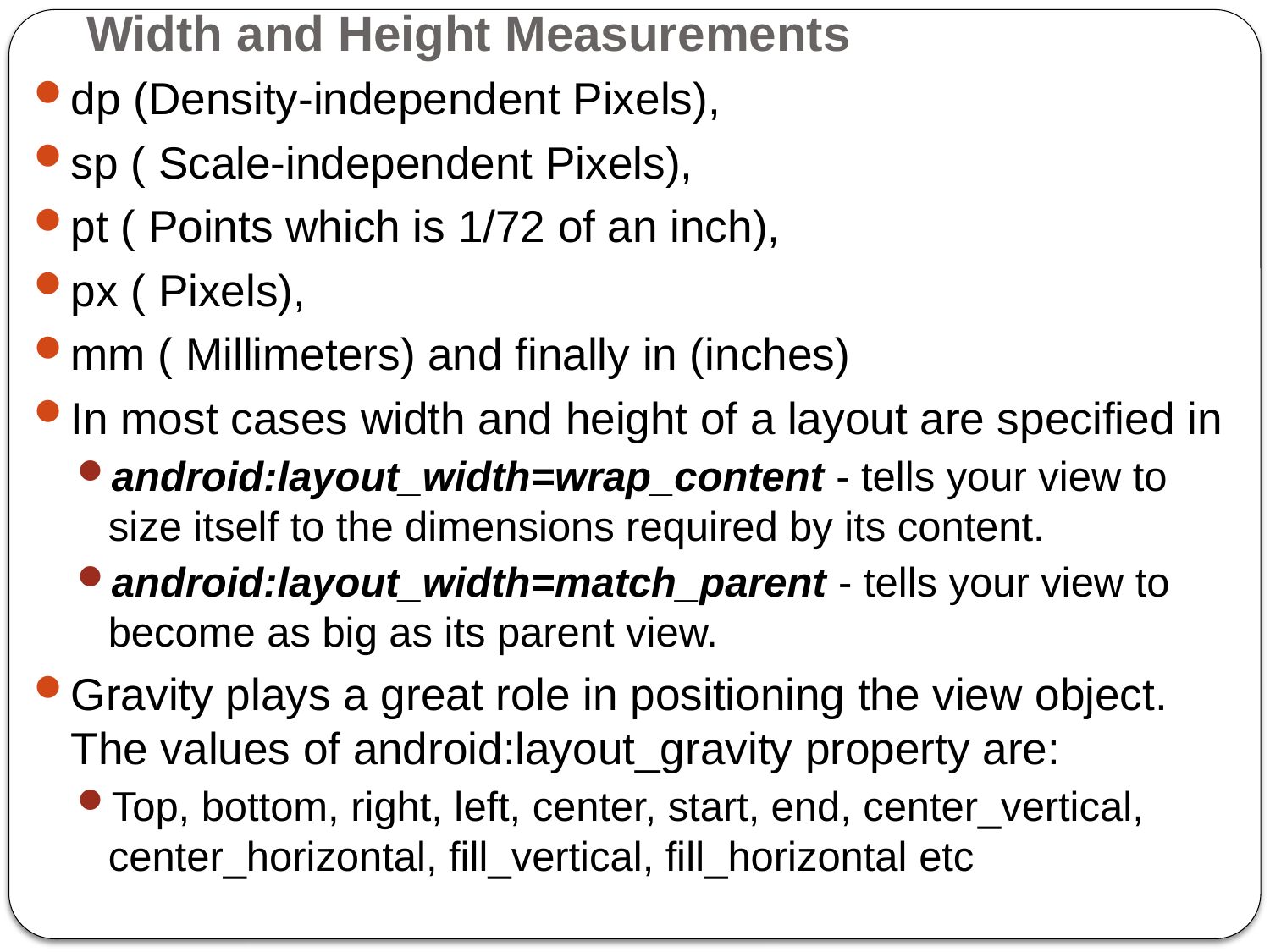

# Width and Height Measurements
dp (Density-independent Pixels),
sp ( Scale-independent Pixels),
pt ( Points which is 1/72 of an inch),
px ( Pixels),
mm ( Millimeters) and finally in (inches)
In most cases width and height of a layout are specified in
android:layout_width=wrap_content - tells your view to size itself to the dimensions required by its content.
android:layout_width=match_parent - tells your view to become as big as its parent view.
Gravity plays a great role in positioning the view object. The values of android:layout_gravity property are:
Top, bottom, right, left, center, start, end, center_vertical, center_horizontal, fill_vertical, fill_horizontal etc